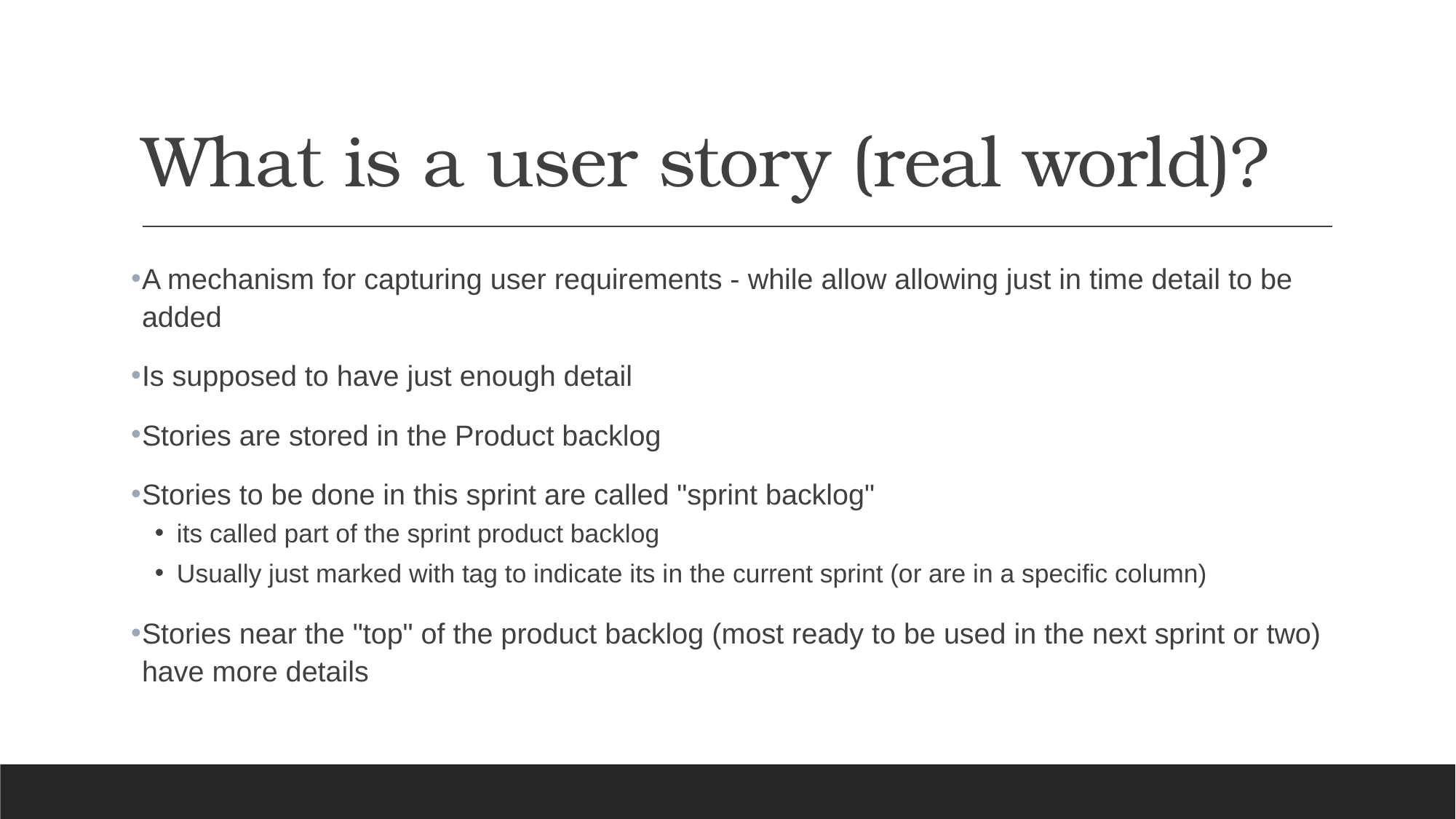

# What is a user story (real world)?
A mechanism for capturing user requirements - while allow allowing just in time detail to be added
Is supposed to have just enough detail
Stories are stored in the Product backlog
Stories to be done in this sprint are called "sprint backlog"
its called part of the sprint product backlog
Usually just marked with tag to indicate its in the current sprint (or are in a specific column)
Stories near the "top" of the product backlog (most ready to be used in the next sprint or two) have more details